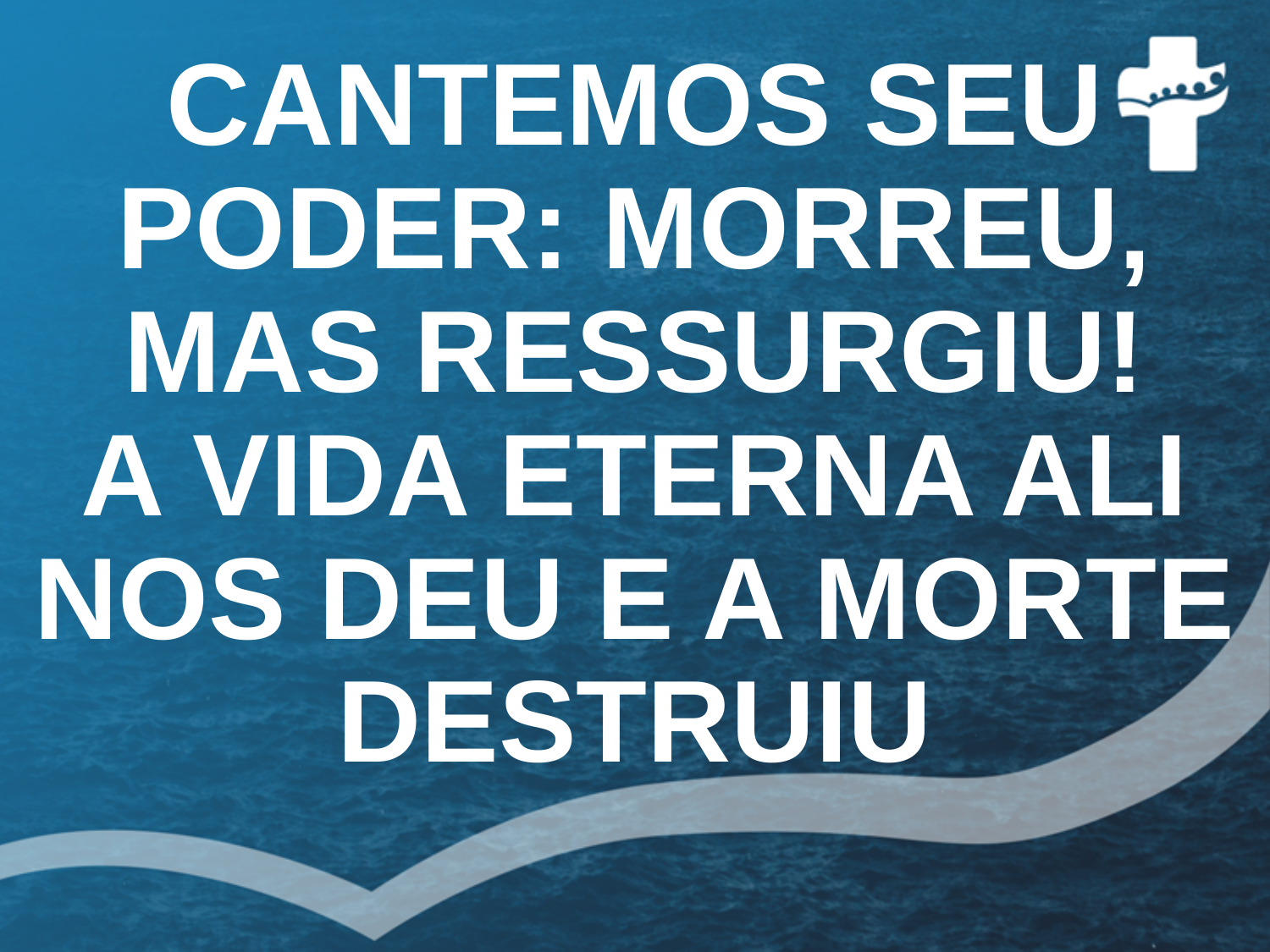

# CANTEMOS SEU PODER: MORREU, MAS RESSURGIU! A VIDA ETERNA ALI NOS DEU E A MORTE DESTRUIU